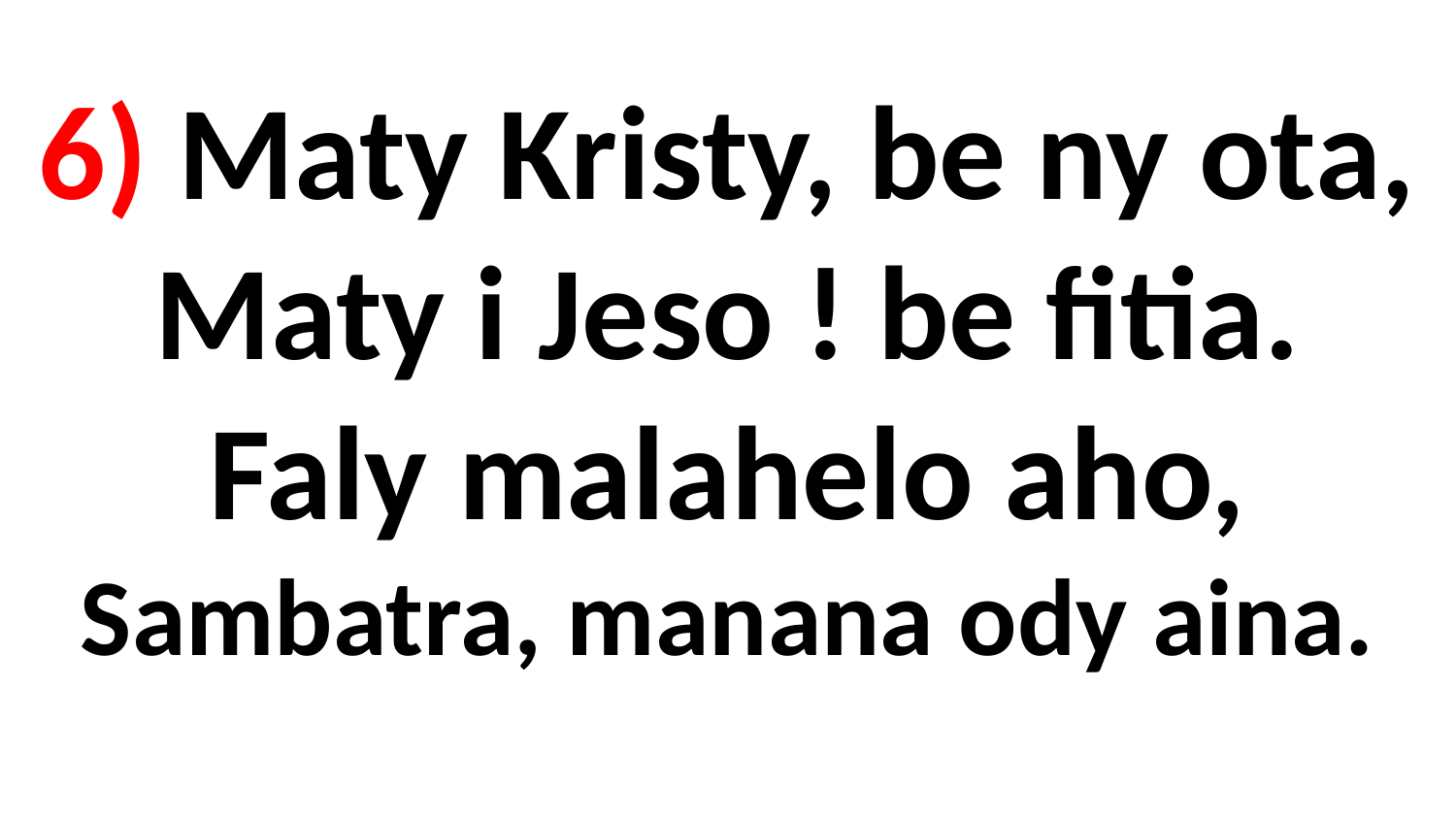

# 6) Maty Kristy, be ny ota, Maty i Jeso ! be fitia. Faly malahelo aho, Sambatra, manana ody aina.